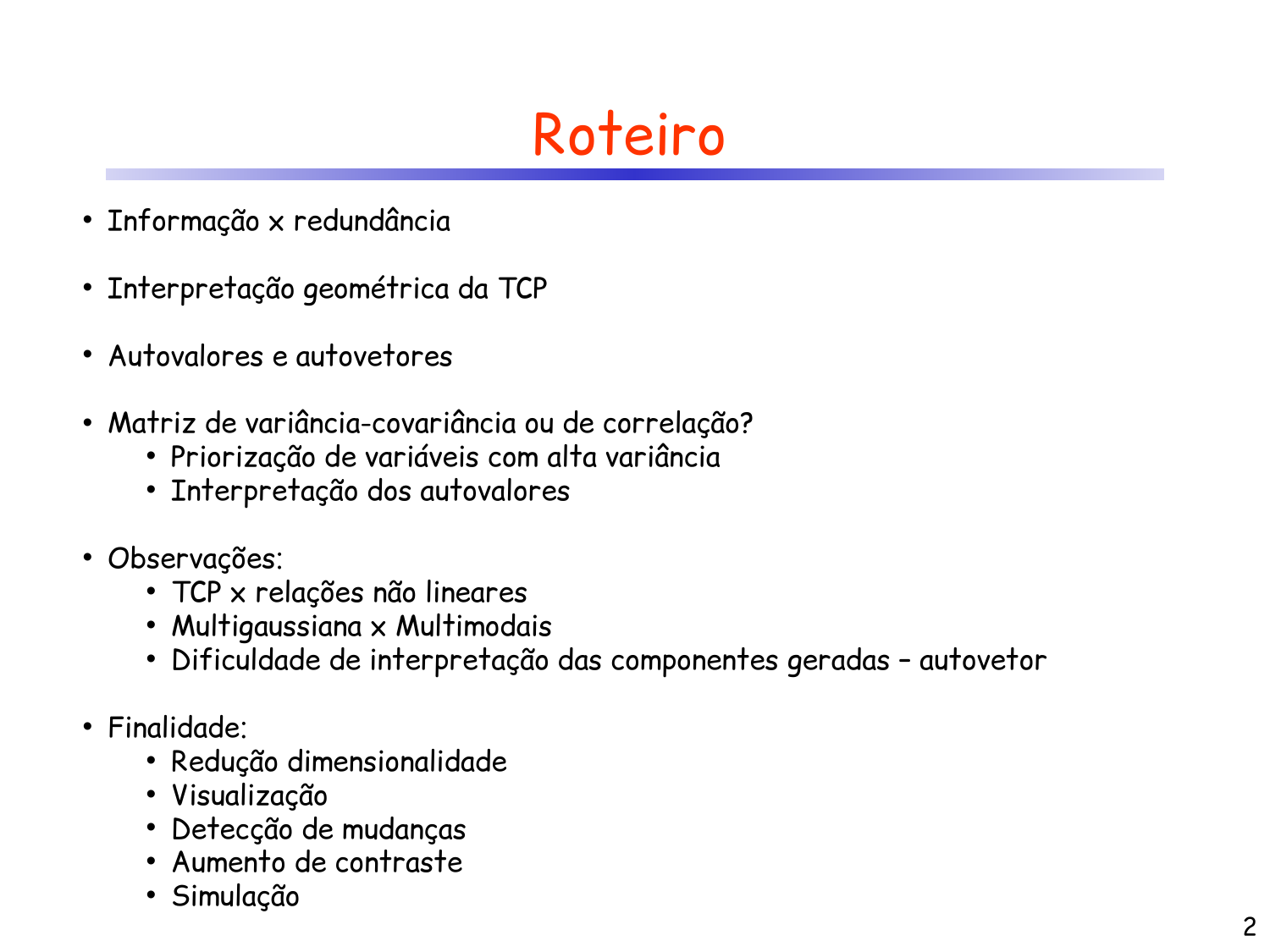

# Roteiro
Informação x redundância

Interpretação geométrica da TCP

Autovalores e autovetores

Matriz de variância-covariância ou de correlação?
Priorização de variáveis com alta variância
Interpretação dos autovalores

Observações:
TCP x relações não lineares
Multigaussiana x Multimodais
Dificuldade de interpretação das componentes geradas – autovetor

Finalidade:
Redução dimensionalidade
Visualização
Detecção de mudanças
Aumento de contraste
Simulação
2